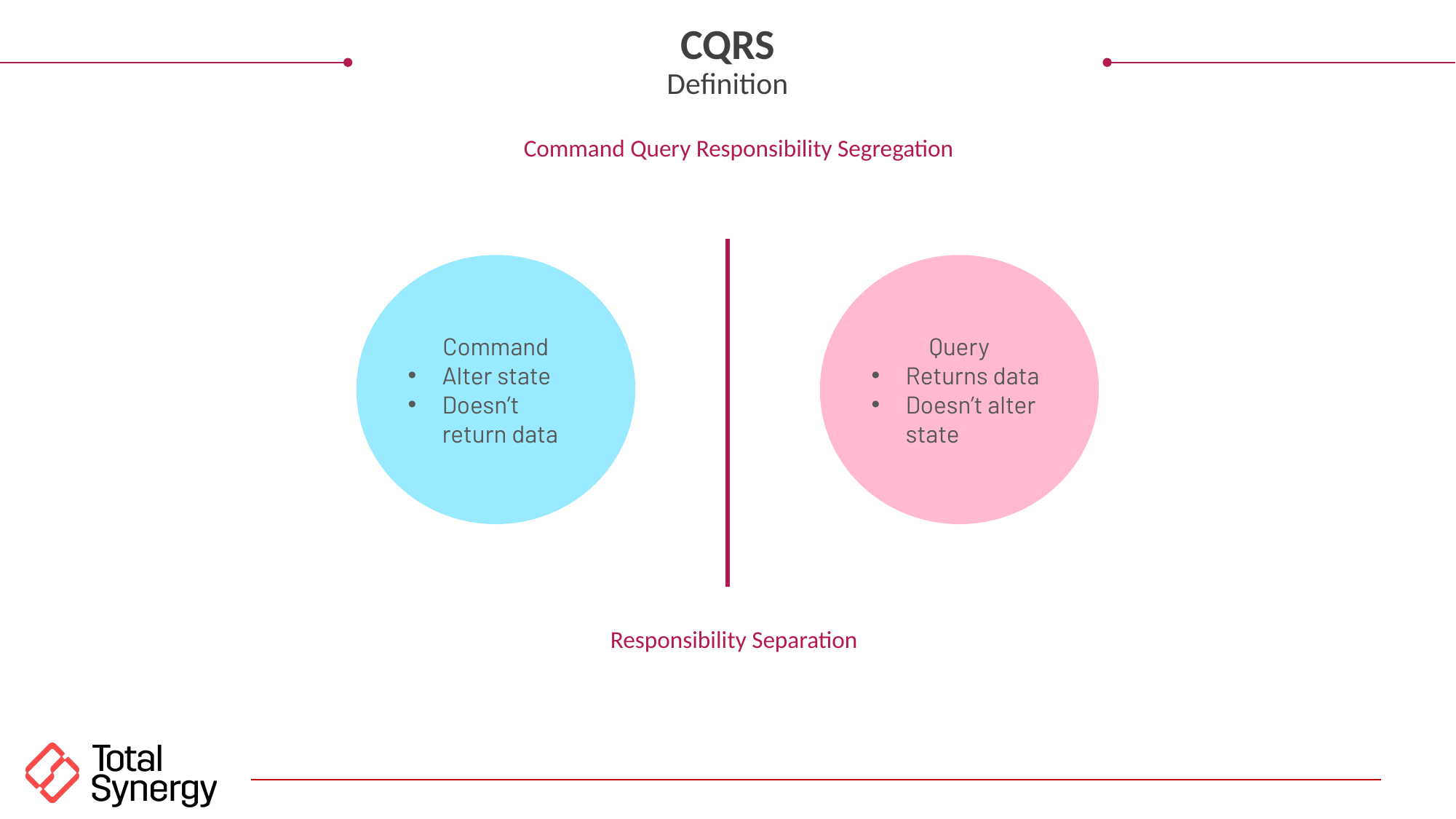

CQRS
Definition
Command Query Responsibility Segregation
Command
Alter state
Doesn’t return data
Query
Returns data
Doesn’t alter state
Responsibility Separation